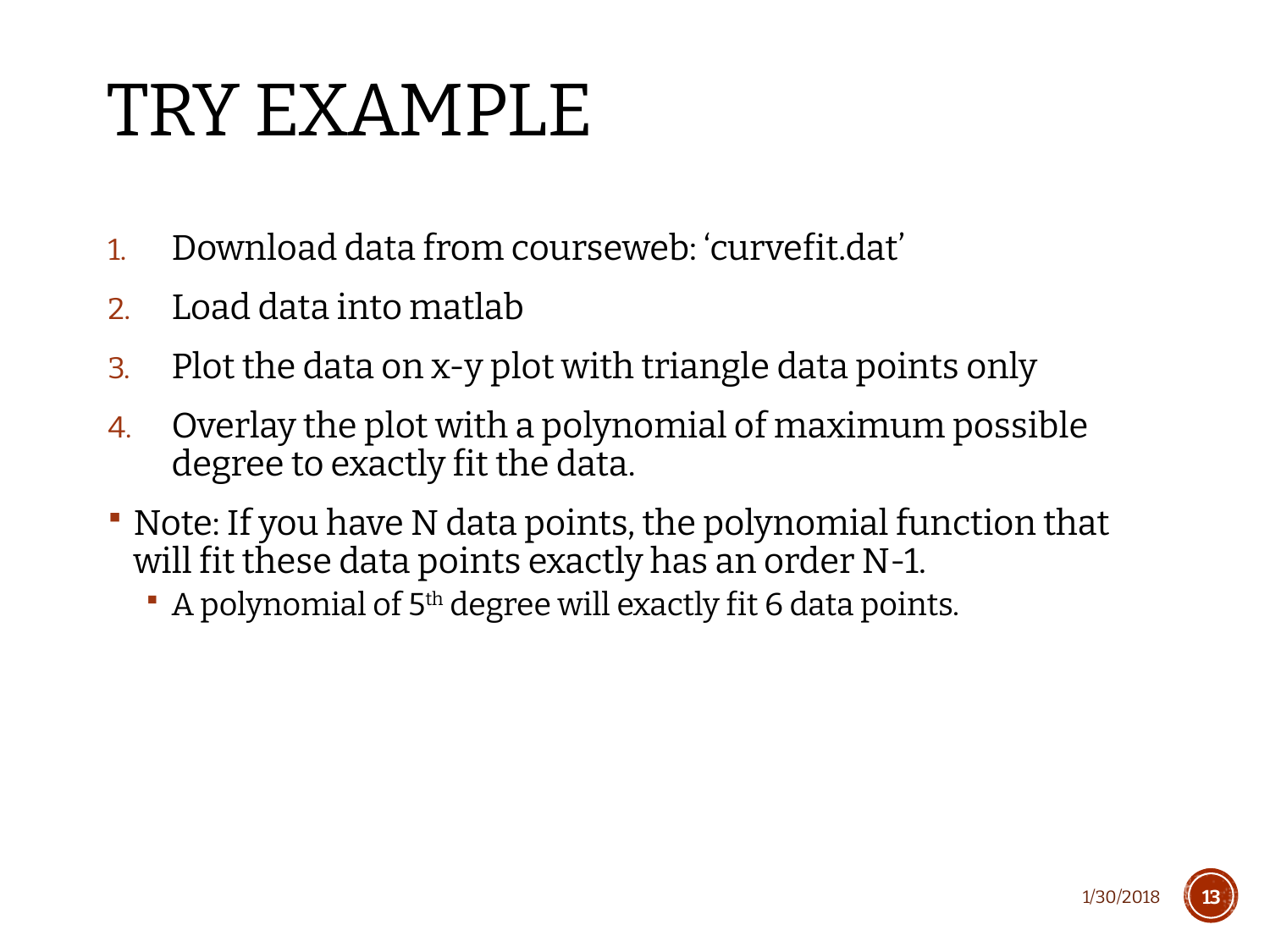

# Try example
Download data from courseweb: ‘curvefit.dat’
Load data into matlab
Plot the data on x-y plot with triangle data points only
Overlay the plot with a polynomial of maximum possible degree to exactly fit the data.
Note: If you have N data points, the polynomial function that will fit these data points exactly has an order N-1.
A polynomial of 5th degree will exactly fit 6 data points.
1/30/2018
13